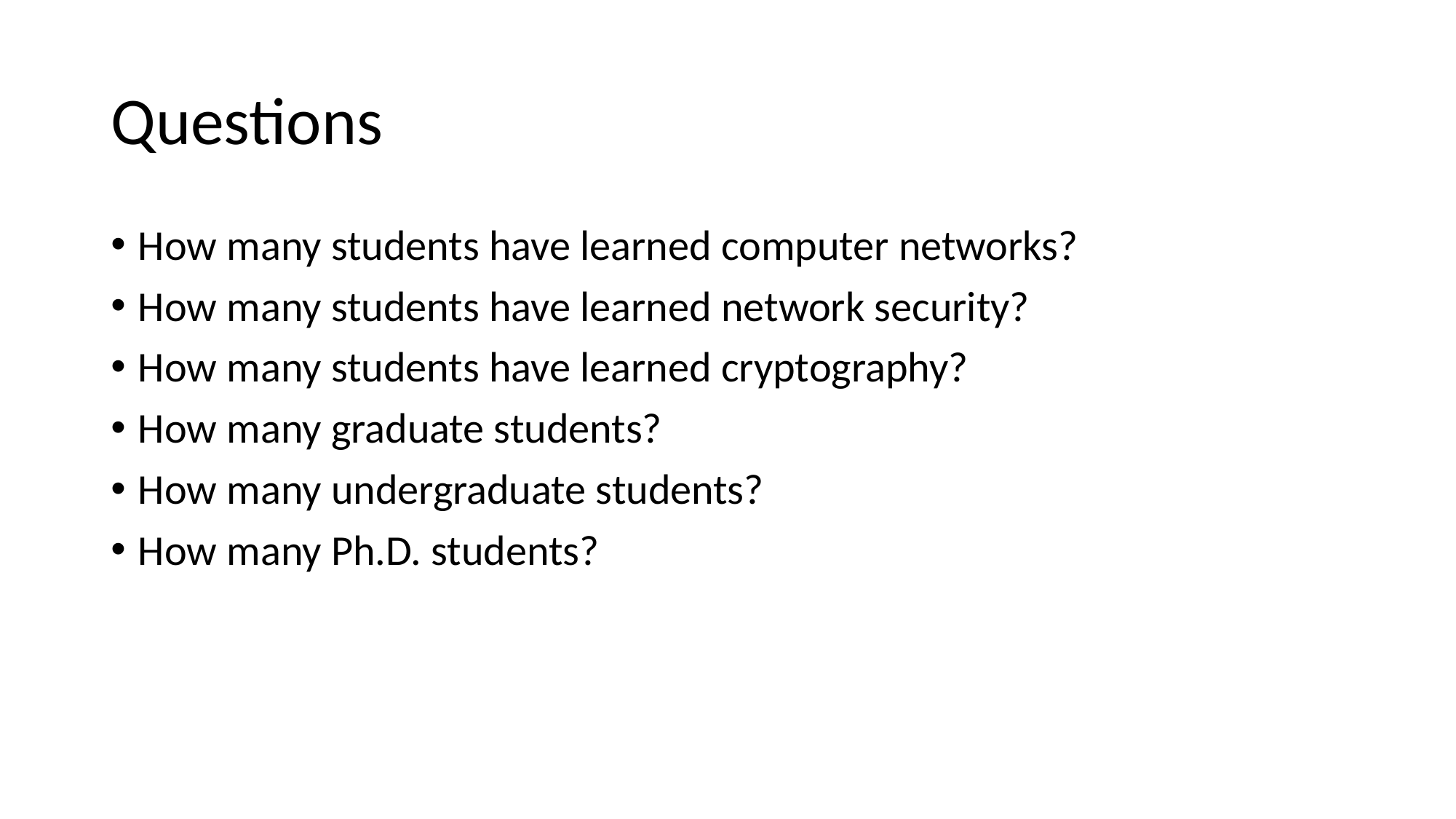

# Questions
How many students have learned computer networks?
How many students have learned network security?
How many students have learned cryptography?
How many graduate students?
How many undergraduate students?
How many Ph.D. students?